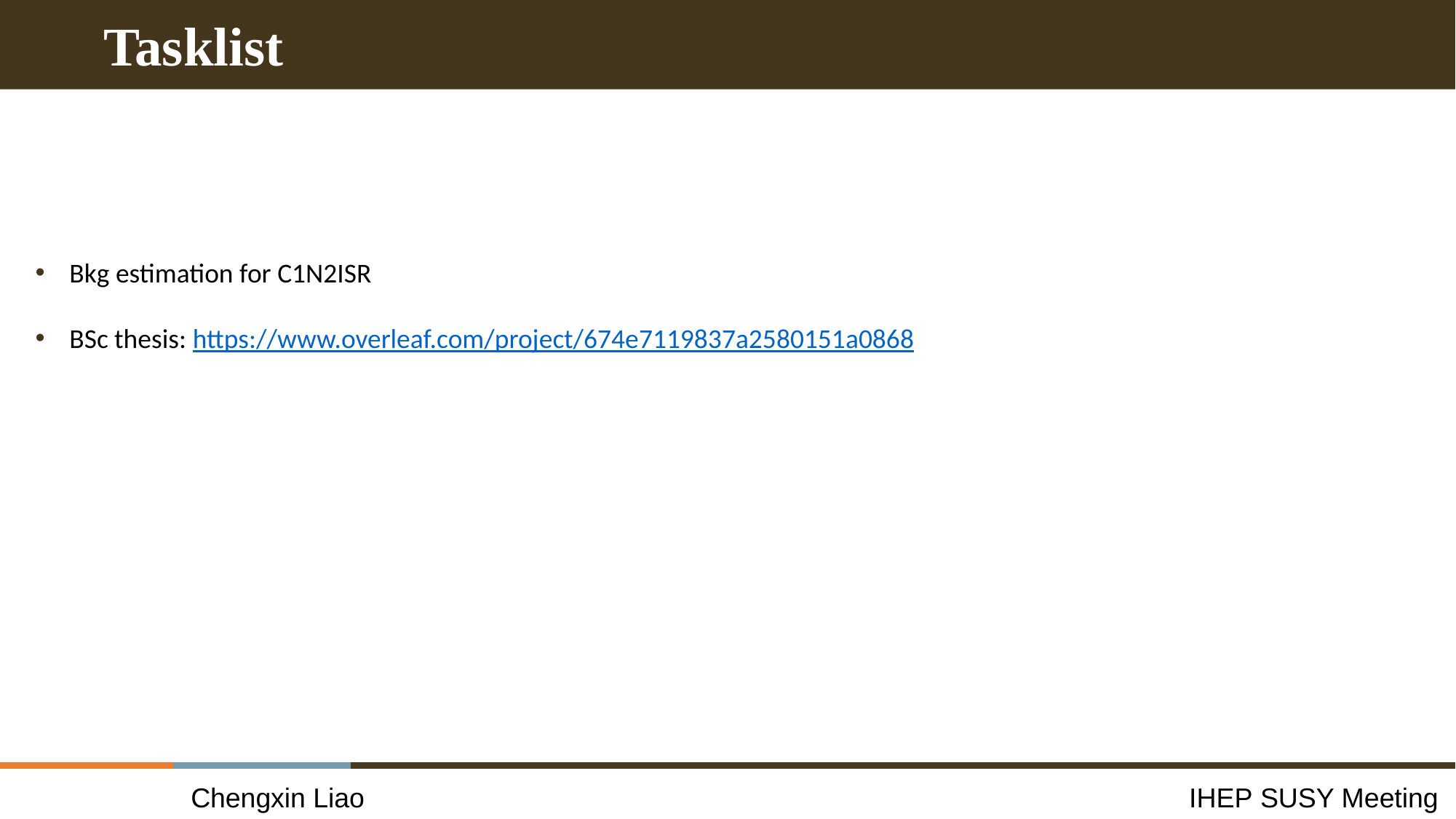

Tasklist

Bkg estimation for C1N2ISR
BSc thesis: https://www.overleaf.com/project/674e7119837a2580151a0868
Chengxin Liao
IHEP SUSY Meeting